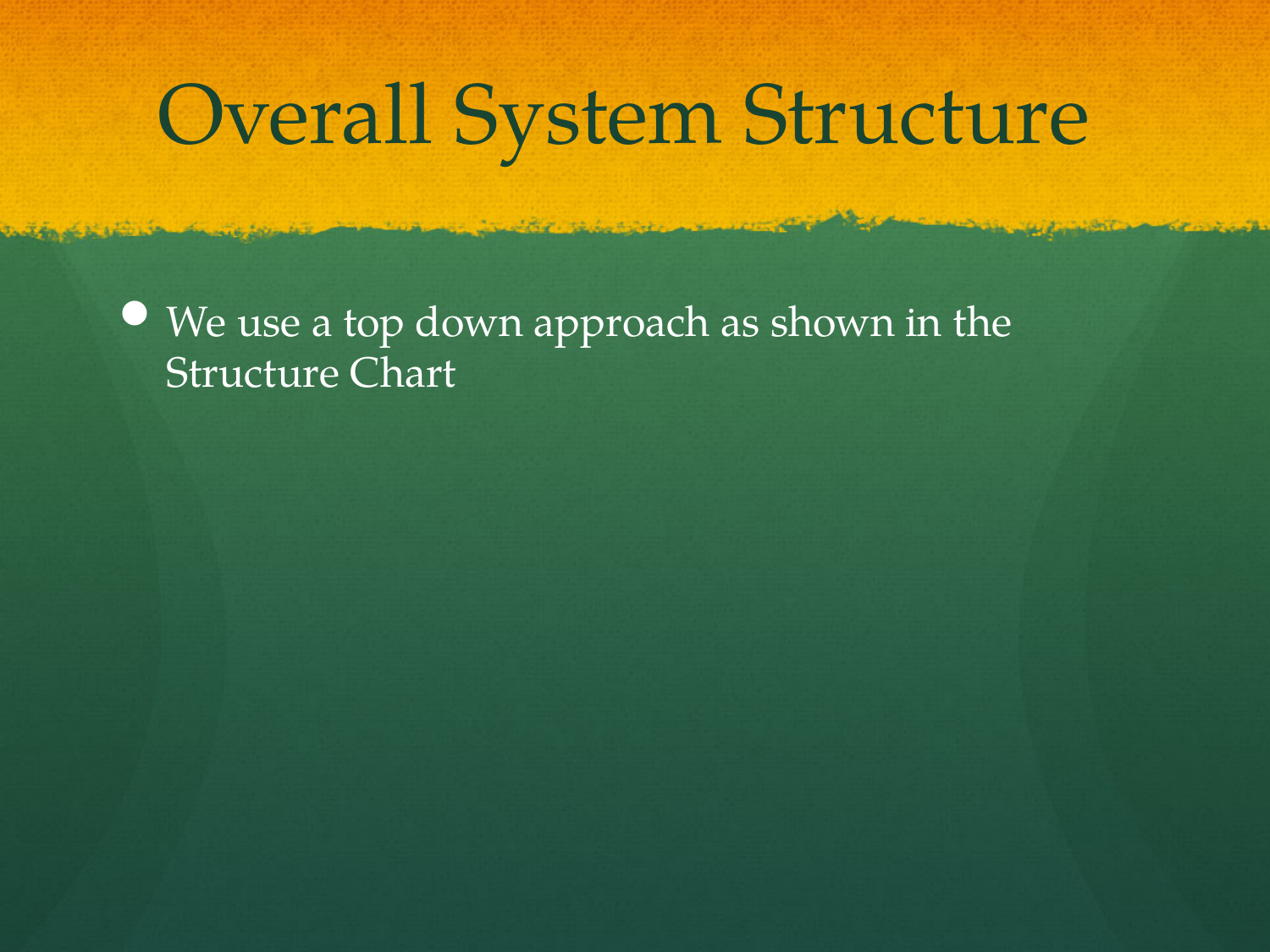

# Overall System Structure
We use a top down approach as shown in the Structure Chart